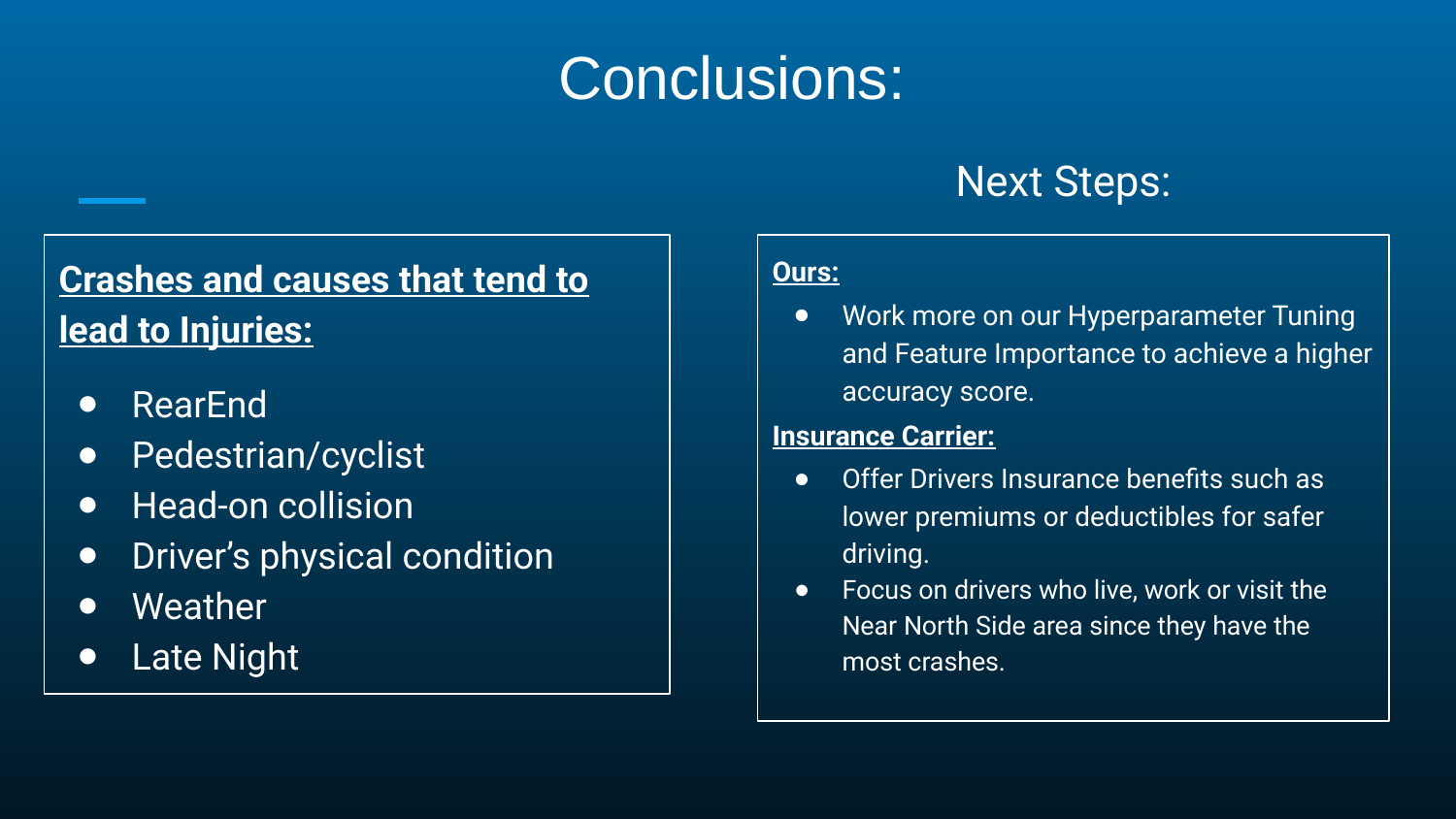

# Conclusions:
Next Steps:
Crashes and causes that tend to lead to Injuries:
RearEnd
Pedestrian/cyclist
Head-on collision
Driver’s physical condition
Weather
Late Night
Ours:
Work more on our Hyperparameter Tuning and Feature Importance to achieve a higher accuracy score.
Insurance Carrier:
Offer Drivers Insurance benefits such as lower premiums or deductibles for safer driving.
Focus on drivers who live, work or visit the Near North Side area since they have the most crashes.